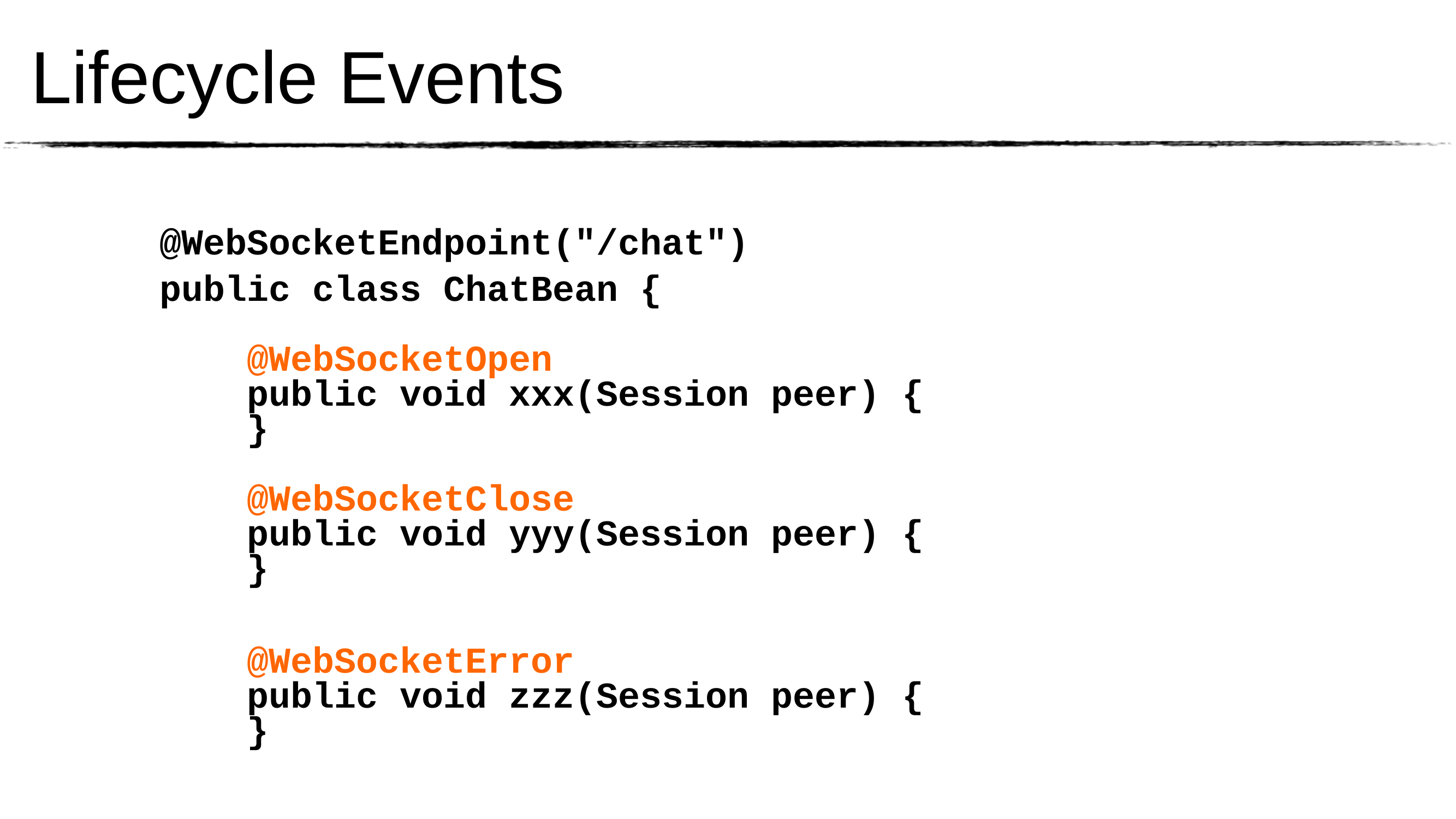

# Lifecycle Events
@WebSocketEndpoint("/chat")
public class ChatBean {
    @WebSocketOpen
    public void xxx(Session peer) {
    }
    @WebSocketClose
    public void yyy(Session peer) {
    }

    @WebSocketError
    public void zzz(Session peer) {
    }